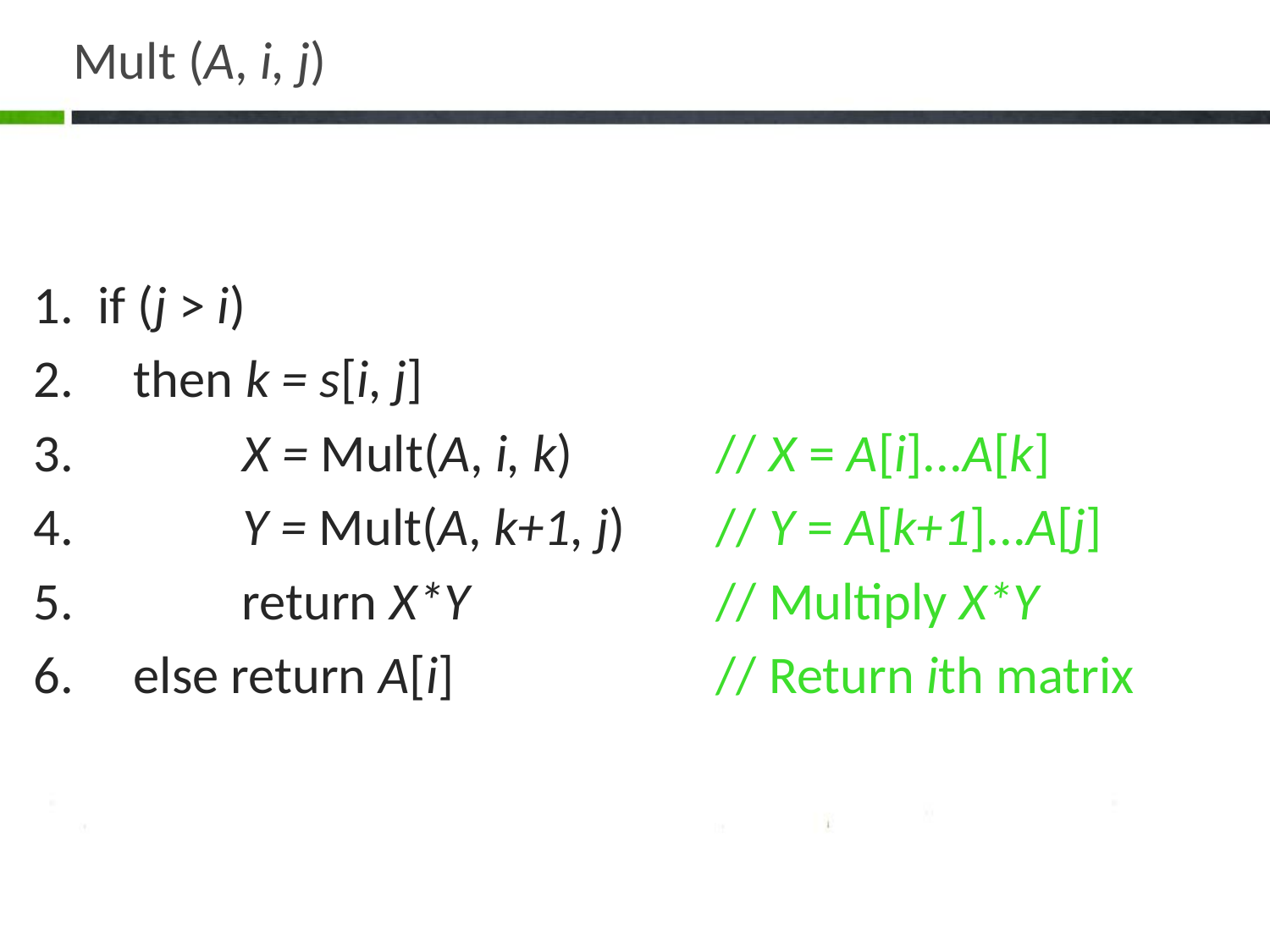

# Mult (A, i, j)
1.  if (j > i)
2.     then k = s[i, j]
3.              X = Mult(A, i, k) 		// X = A[i]...A[k]
4.              Y = Mult(A, k+1, j)	// Y = A[k+1]...A[j]
5.              return X*Y           	// Multiply X*Y
6.     else return A[i]			// Return ith matrix